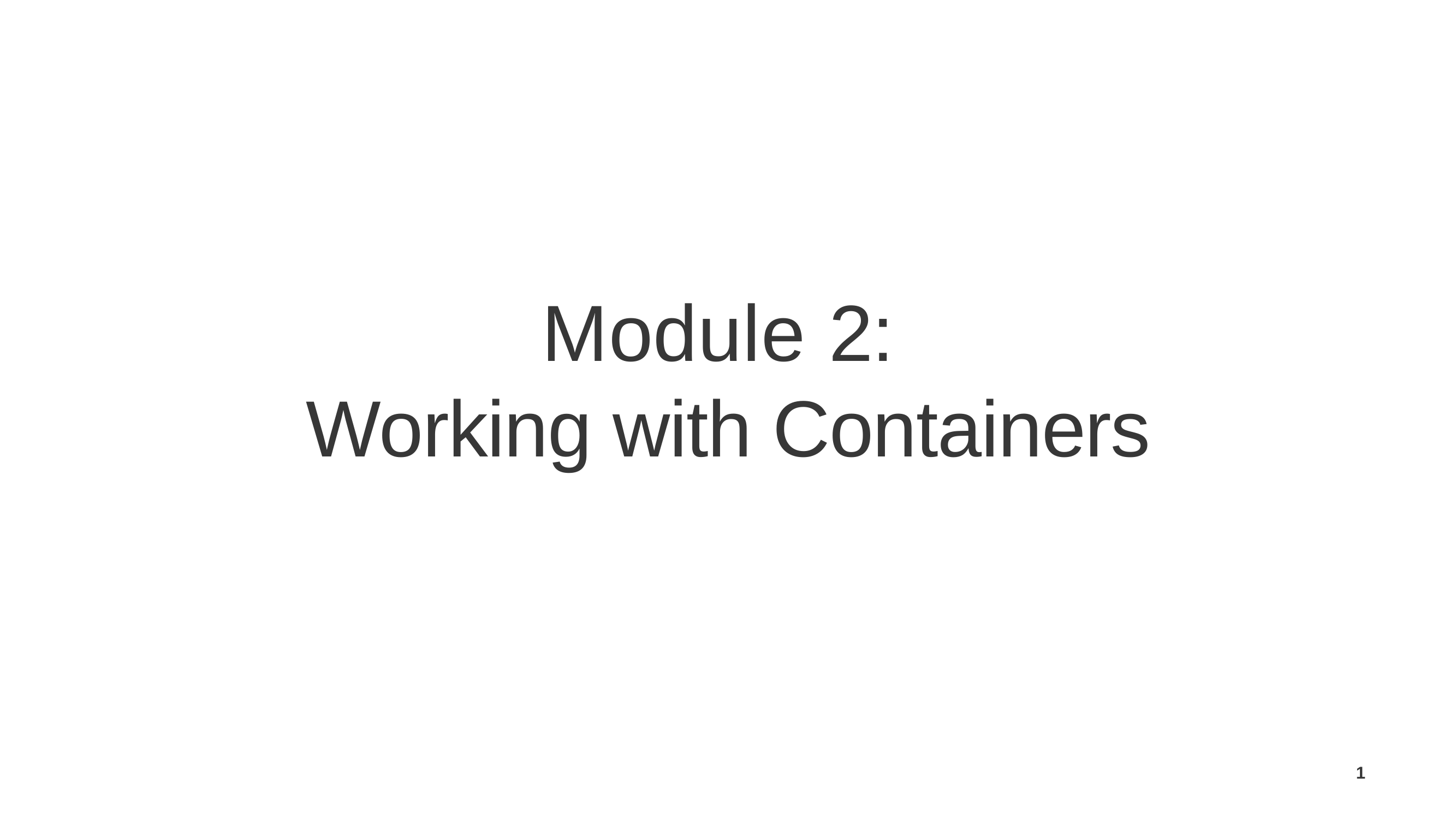

# Module 2: Working with Containers
1